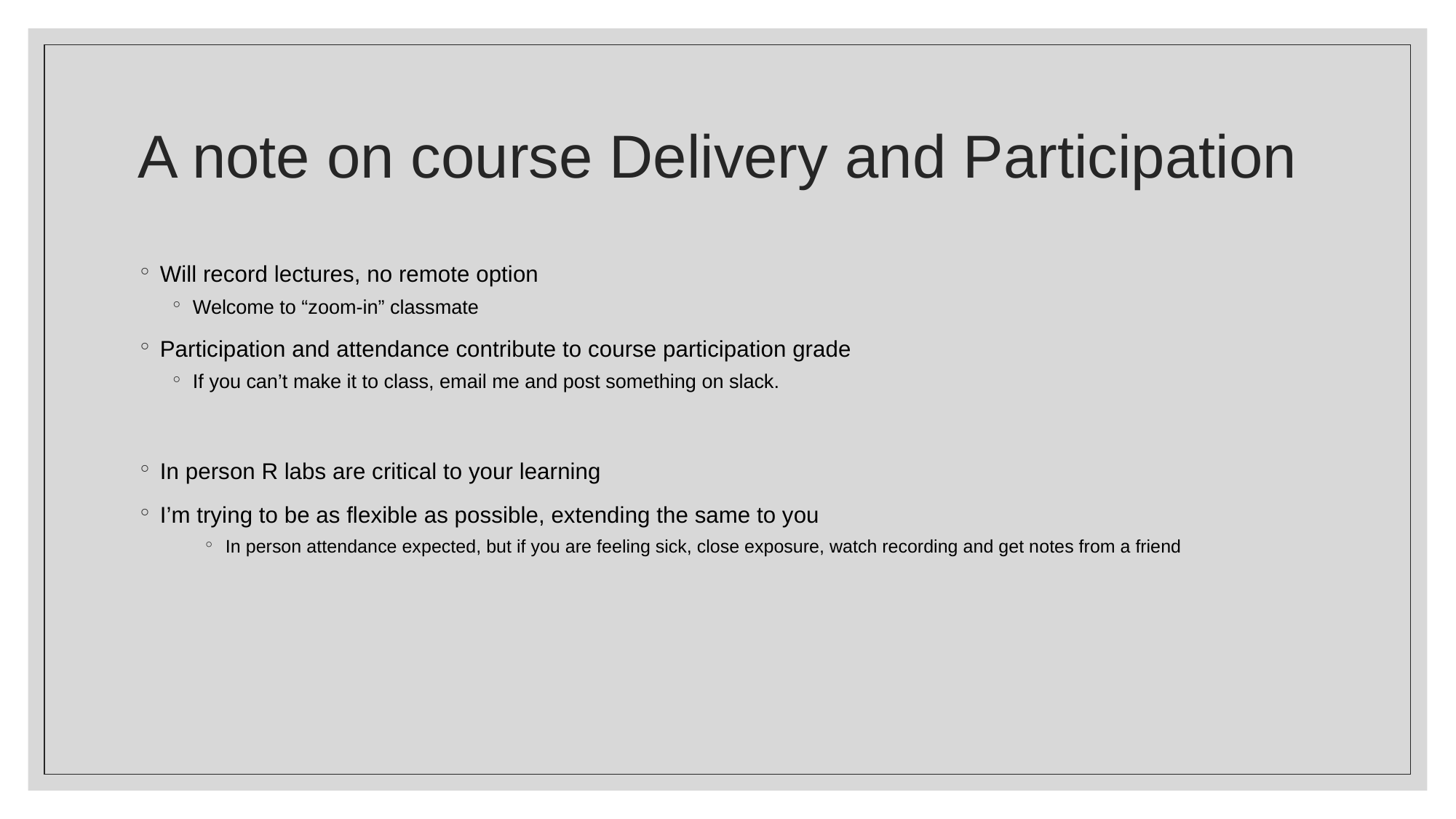

# A note on course Delivery and Participation
Will record lectures, no remote option
Welcome to “zoom-in” classmate
Participation and attendance contribute to course participation grade
If you can’t make it to class, email me and post something on slack.

In person R labs are critical to your learning
I’m trying to be as flexible as possible, extending the same to you
In person attendance expected, but if you are feeling sick, close exposure, watch recording and get notes from a friend